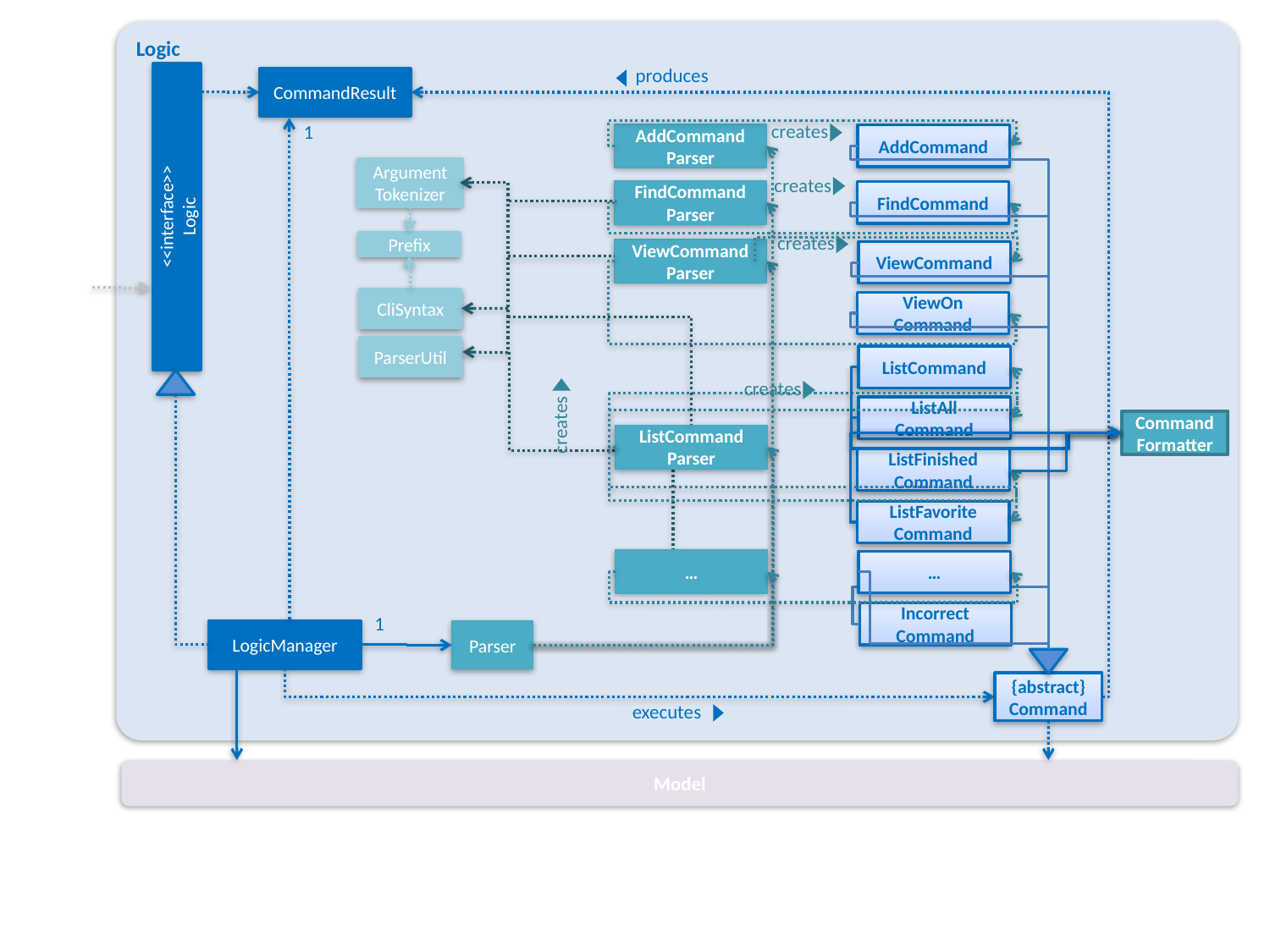

Logic
produces

CommandResult

creates
1
AddCommand
Parser
AddCommand

creates
Argument
Tokenizer
FindCommand
Parser
FindCommand
<<interface>>
Logic

creates
Prefix
ViewCommand
Parser
ViewCommand
CliSyntax
ViewOn
Command
ParserUtil
ListCommand

creates

ListAll
Command
creates

CommandFormatter
ListCommand
Parser
ListFinished
Command
ListFavorite
Command
…
…
Incorrect
Command
1
LogicManager
Parser

{abstract}
Command
executes

Model